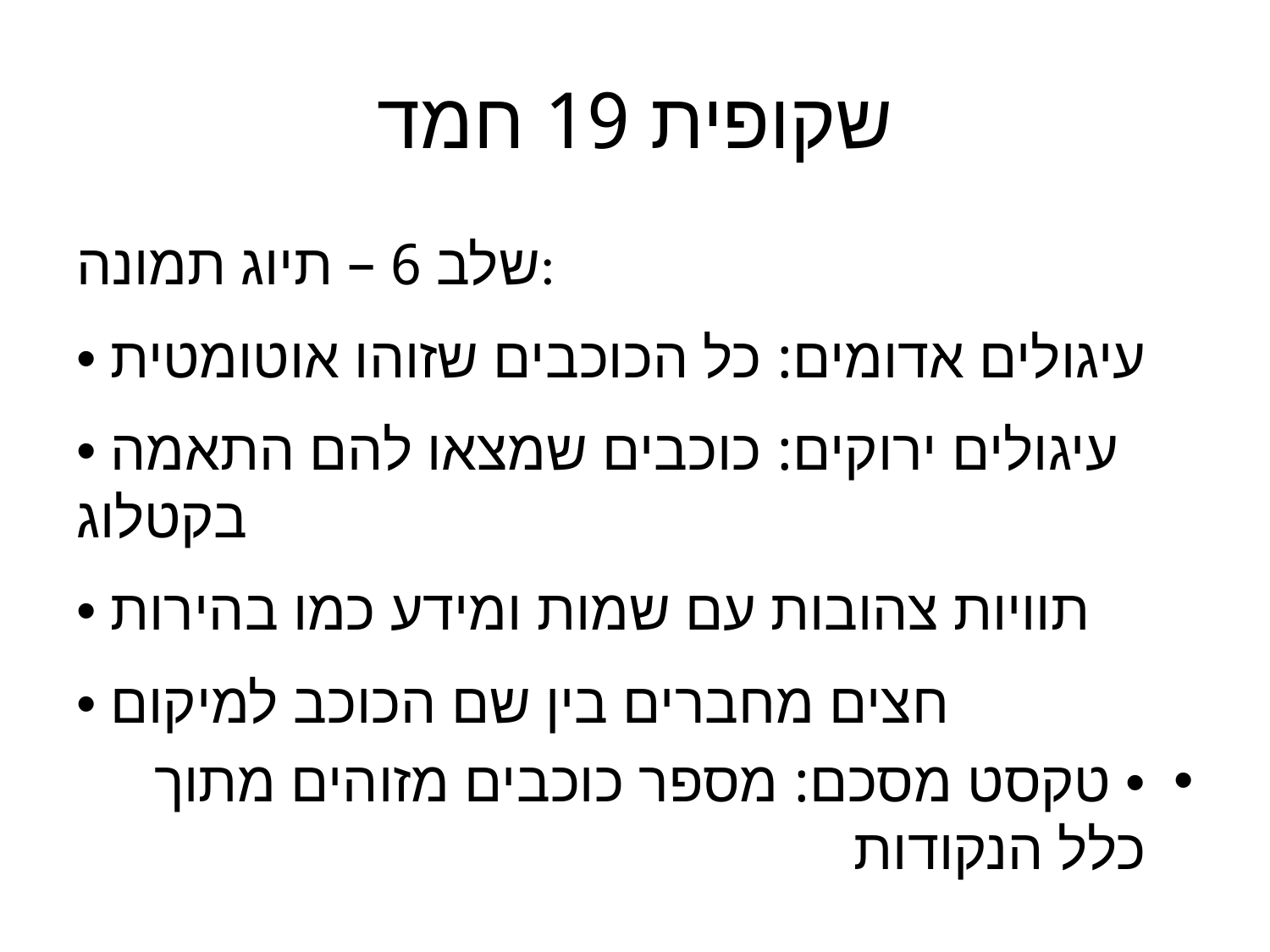

# שקופית 19 חמד
שלב 6 – תיוג תמונה:
• עיגולים אדומים: כל הכוכבים שזוהו אוטומטית
• עיגולים ירוקים: כוכבים שמצאו להם התאמה בקטלוג
• תוויות צהובות עם שמות ומידע כמו בהירות
• חצים מחברים בין שם הכוכב למיקום
• טקסט מסכם: מספר כוכבים מזוהים מתוך כלל הנקודות